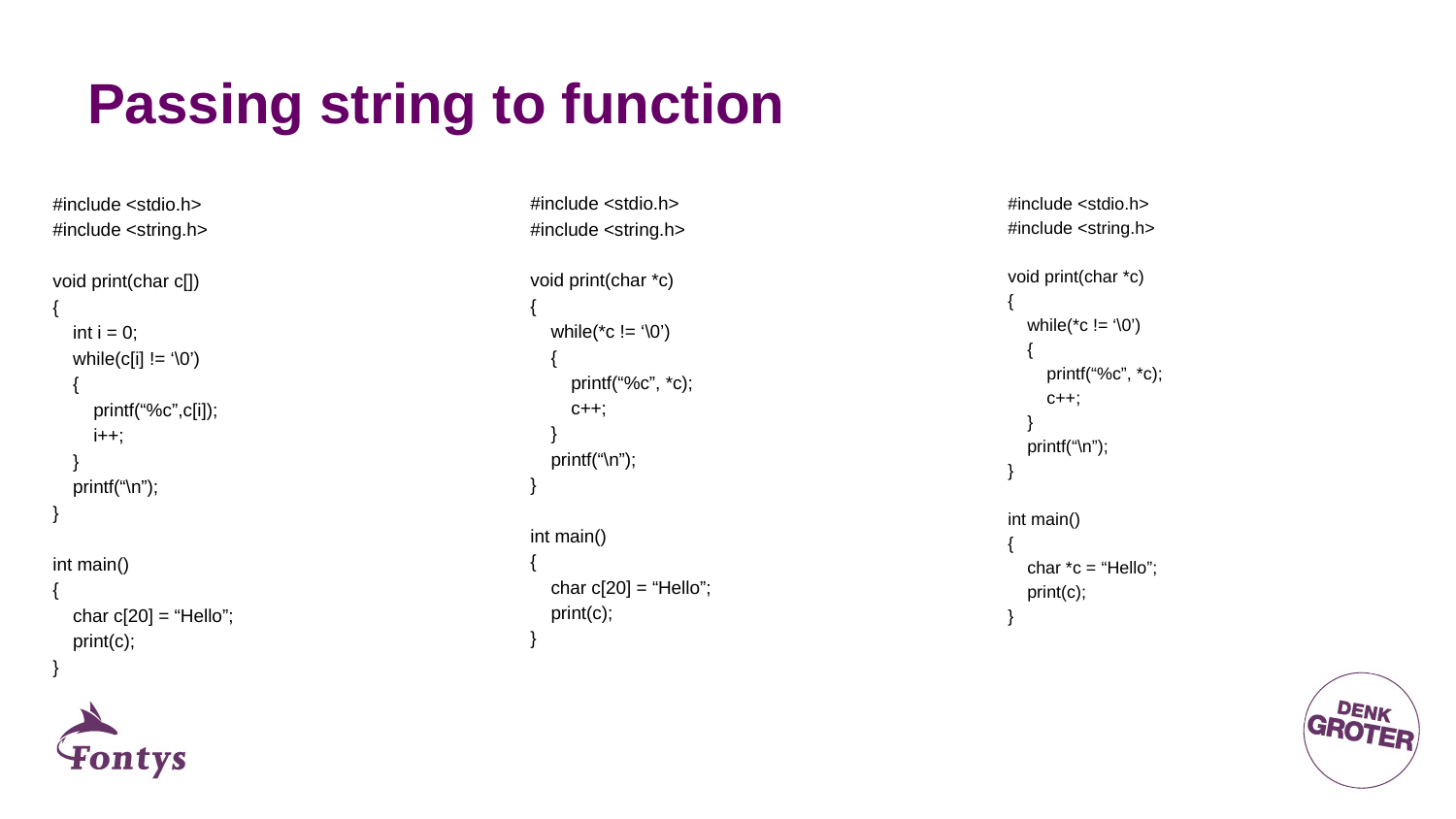

# Passing string to function
#include <stdio.h>
#include <string.h>

void print(char c[])
{
    int i = 0;
    while(c[i] != ‘\0’)
    {
        printf(“%c”,c[i]);
        i++;
    }
    printf(“\n”);
}

int main()
{
    char c[20] = “Hello”;
    print(c);
}

#include <stdio.h>
#include <string.h>

void print(char *c)
{
    while(*c != ‘\0’)
    {
        printf(“%c”, *c);
        c++;
    }
    printf(“\n”);
}

int main()
{
    char *c = “Hello”;
    print(c);
}

#include <stdio.h>
#include <string.h>

void print(char *c)
{
    while(*c != ‘\0’)
    {
        printf(“%c”, *c);
        c++;
    }
    printf(“\n”);
}

int main()
{
    char c[20] = “Hello”;
    print(c);
}